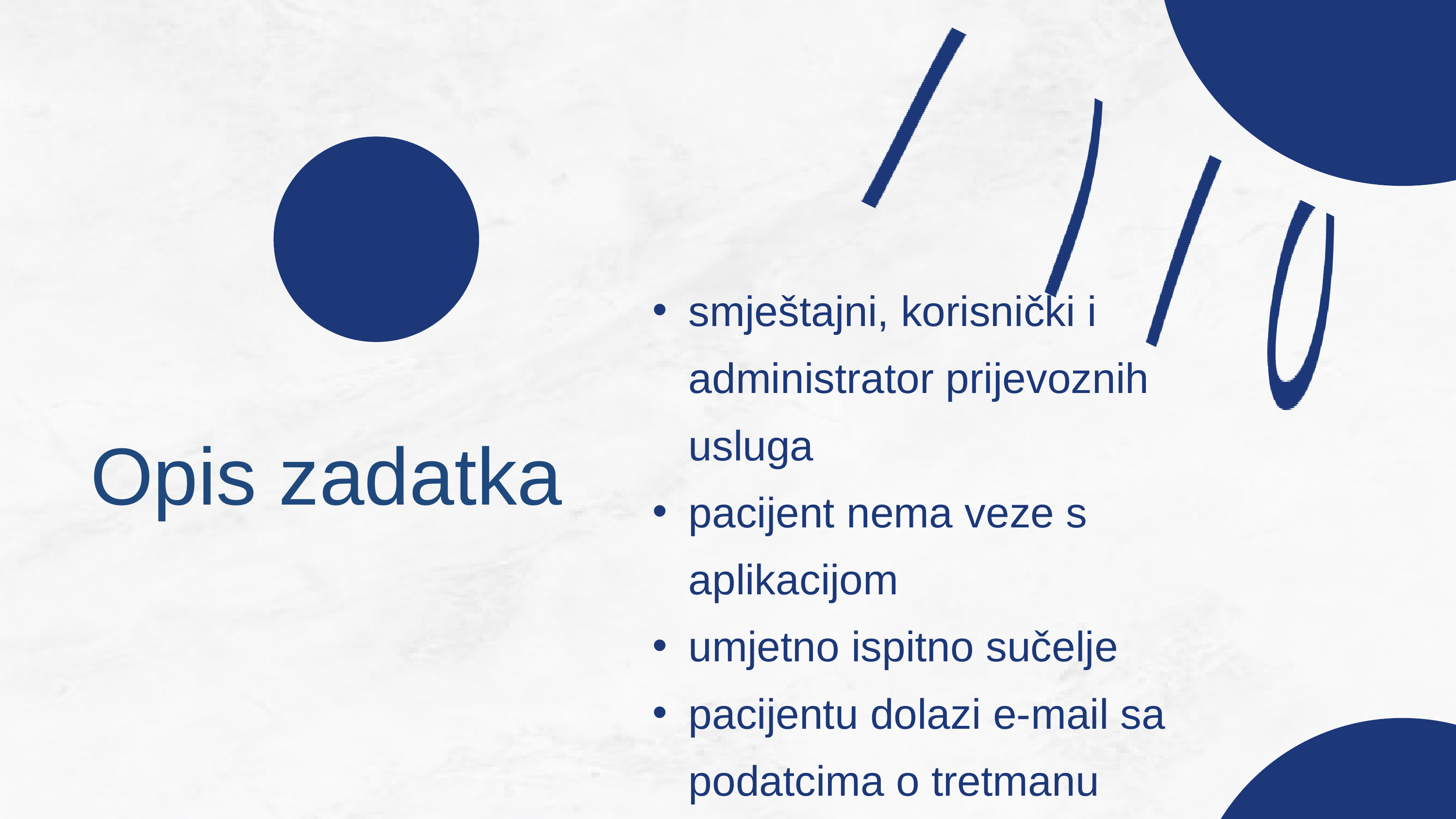

smještajni, korisnički i administrator prijevoznih usluga
pacijent nema veze s aplikacijom
umjetno ispitno sučelje
pacijentu dolazi e-mail sa podatcima o tretmanu
Opis zadatka